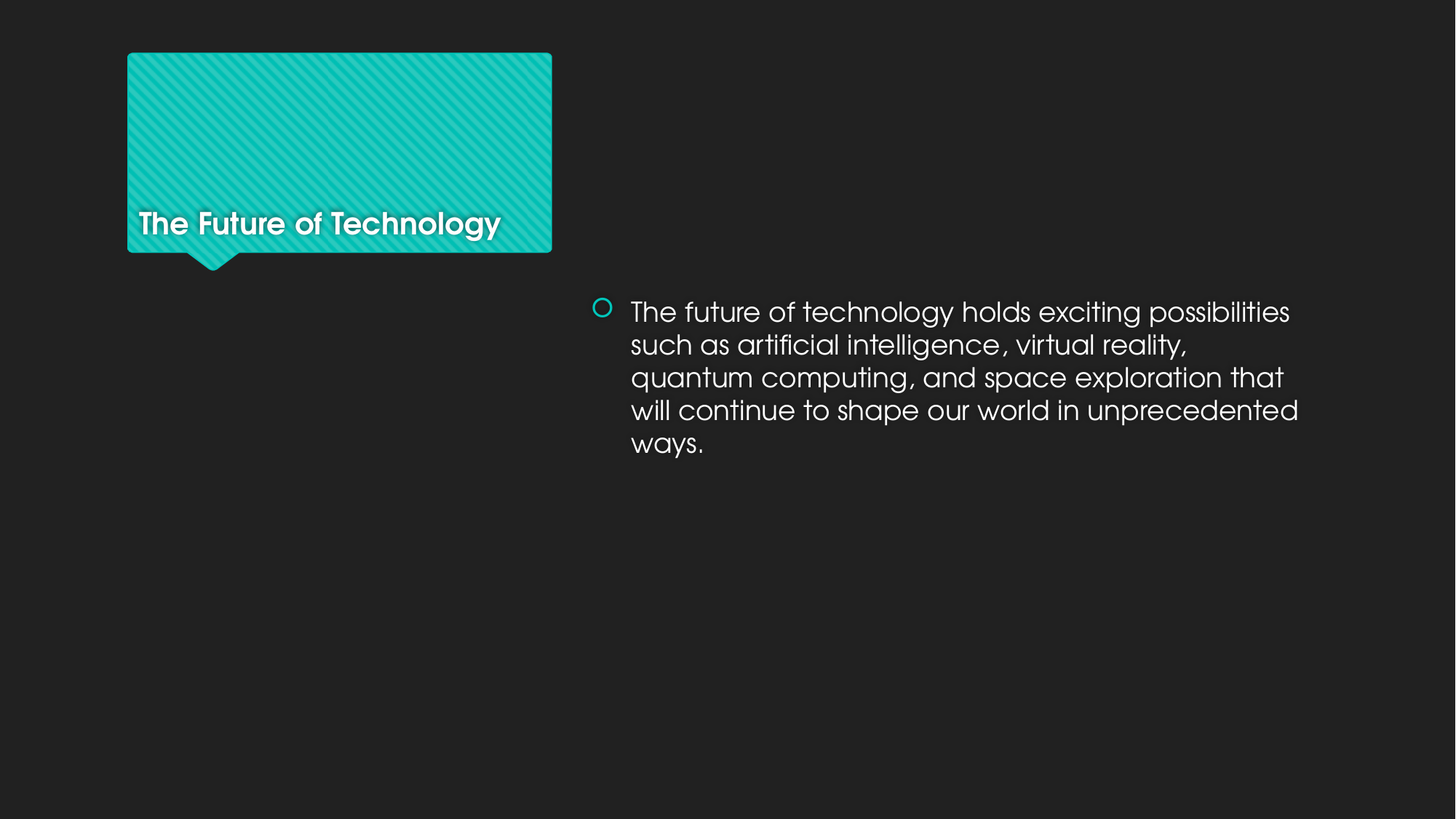

# The Future of Technology
The future of technology holds exciting possibilities such as artificial intelligence, virtual reality, quantum computing, and space exploration that will continue to shape our world in unprecedented ways.